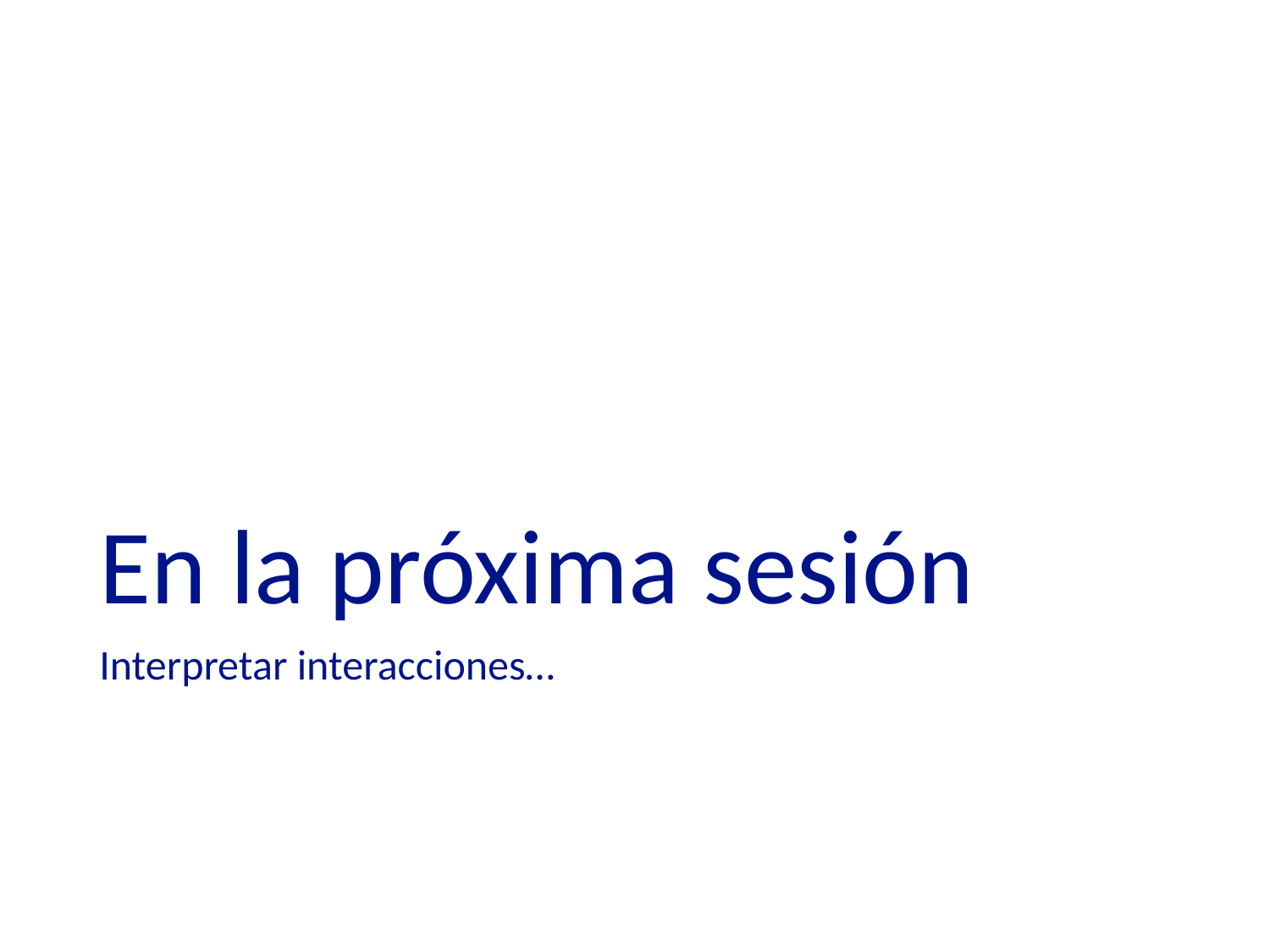

# En la próxima sesión
Interpretar interacciones…